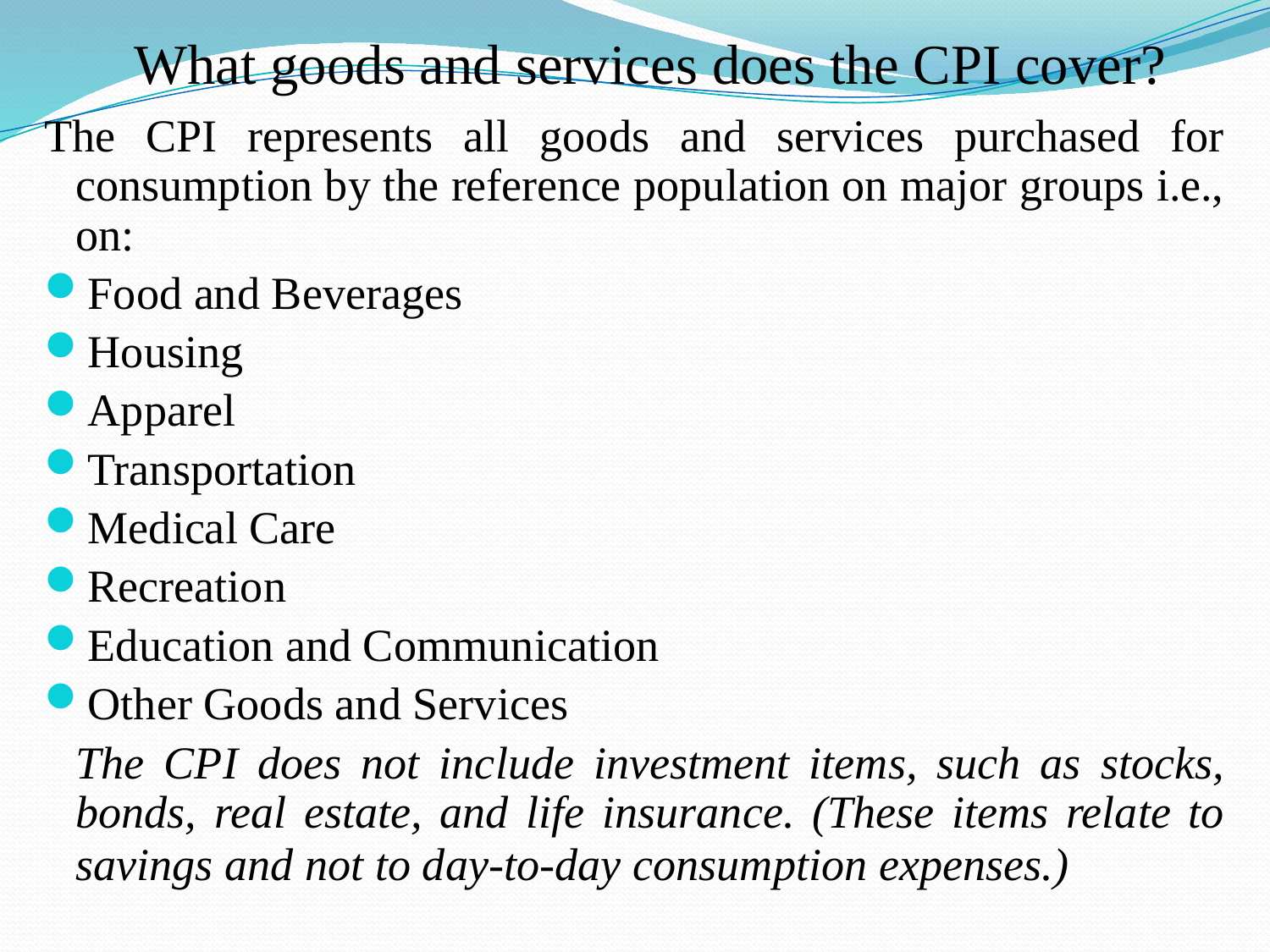

# What goods and services does the CPI cover?
The CPI represents all goods and services purchased for consumption by the reference population on major groups i.e., on:
Food and Beverages
Housing
Apparel
Transportation
Medical Care
Recreation
Education and Communication
Other Goods and Services
	The CPI does not include investment items, such as stocks, bonds, real estate, and life insurance. (These items relate to savings and not to day-to-day consumption expenses.)